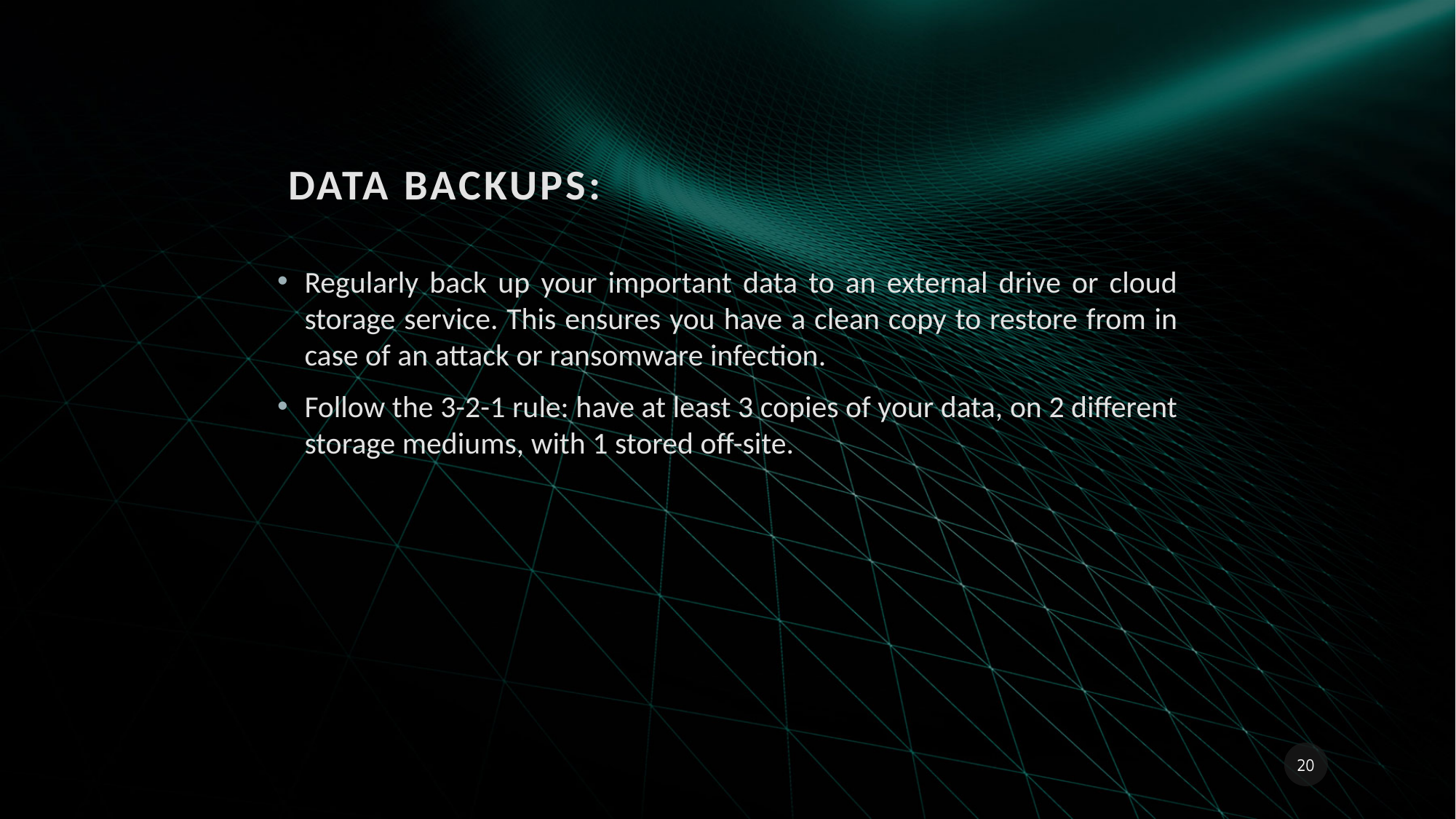

# Data Backups:
Regularly back up your important data to an external drive or cloud storage service. This ensures you have a clean copy to restore from in case of an attack or ransomware infection.
Follow the 3-2-1 rule: have at least 3 copies of your data, on 2 different storage mediums, with 1 stored off-site.
20